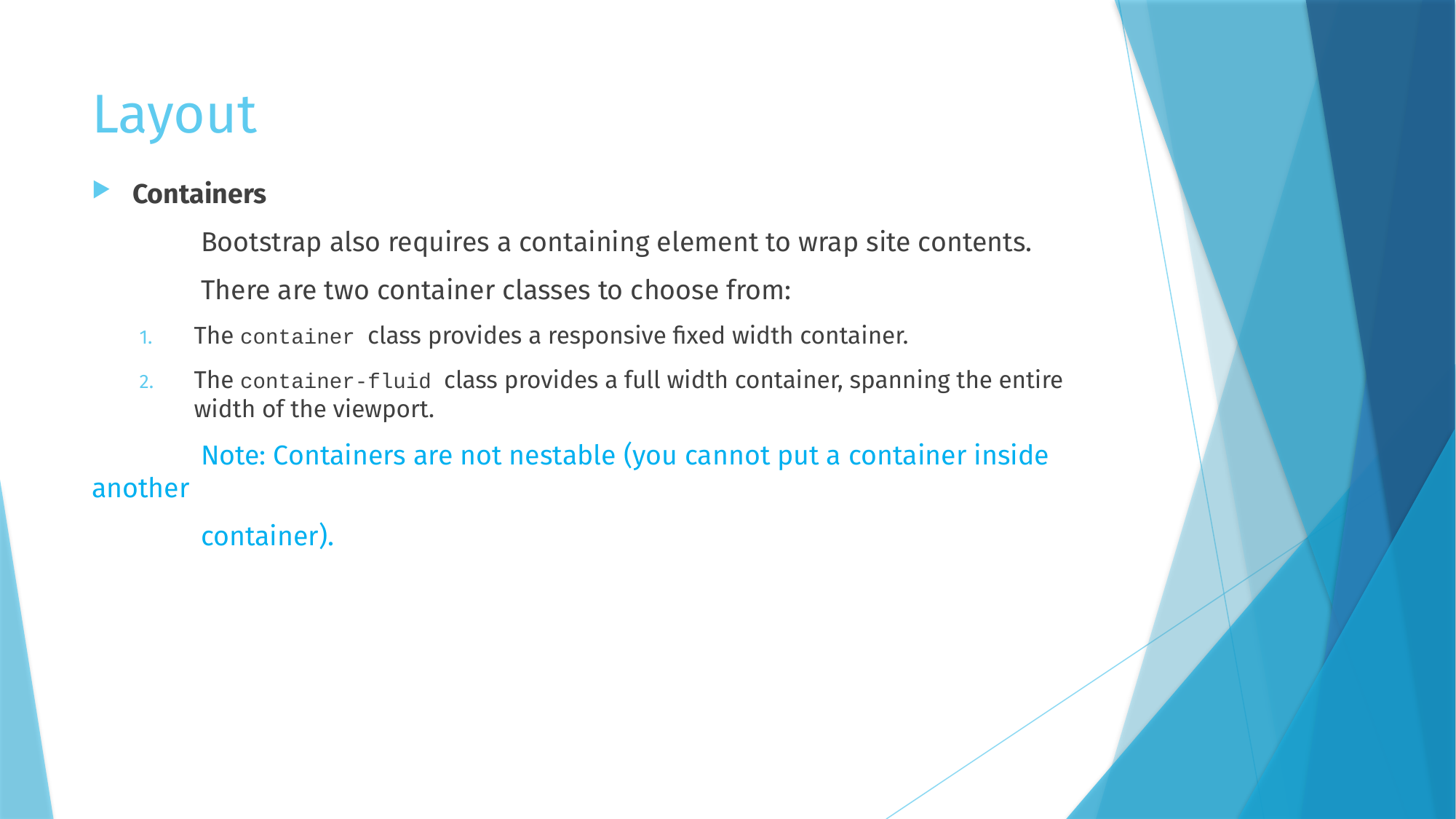

# Layout
Containers
	Bootstrap also requires a containing element to wrap site contents.
	There are two container classes to choose from:
The container class provides a responsive fixed width container.
The container-fluid class provides a full width container, spanning the entire width of the viewport.
	Note: Containers are not nestable (you cannot put a container inside another
	container).